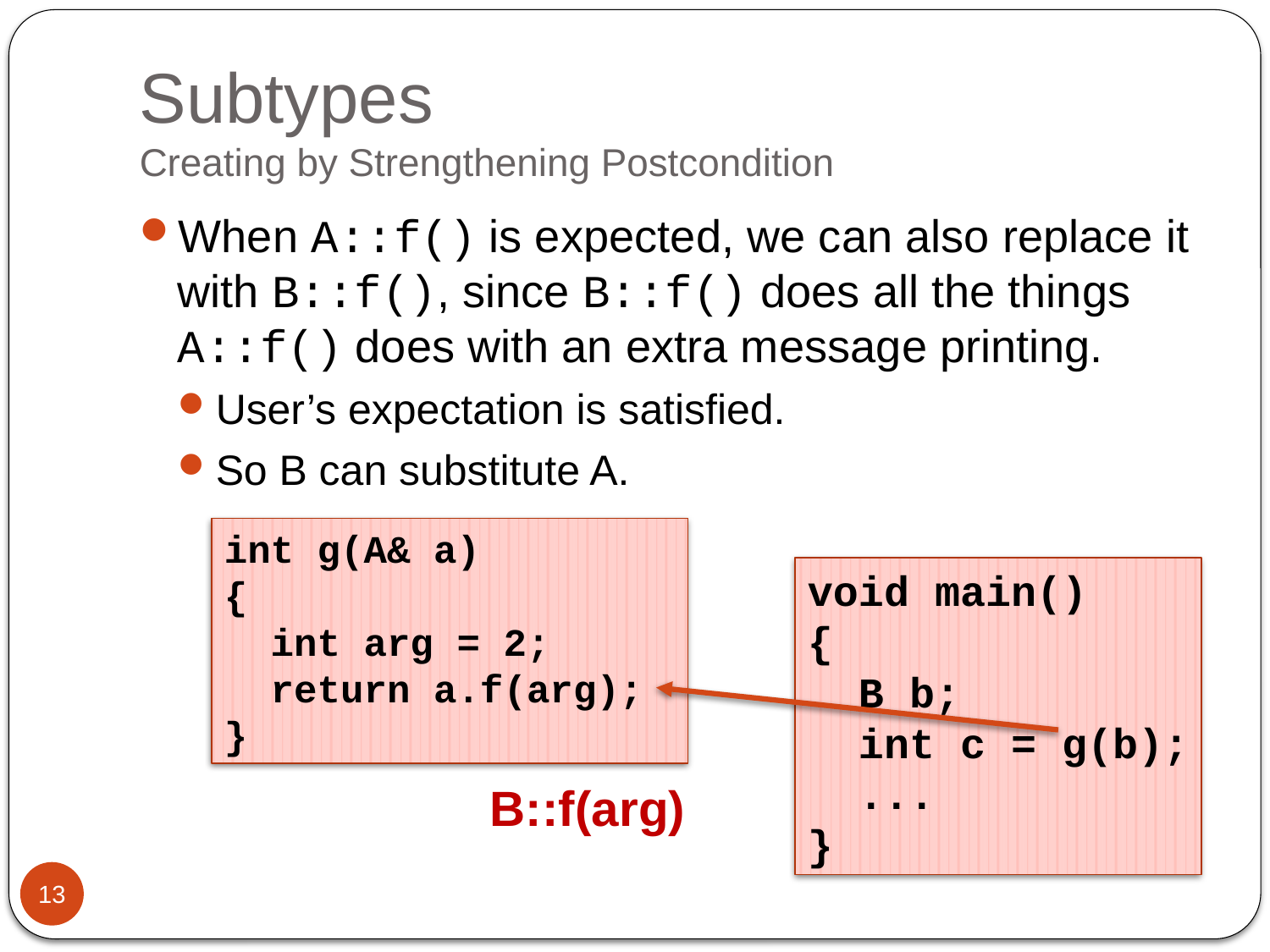

# Subtypes Creating by Strengthening Postcondition
When A::f() is expected, we can also replace it with B::f(), since B::f() does all the things A::f() does with an extra message printing.
User’s expectation is satisfied.
So B can substitute A.

int g(A& a)
{
  int arg = 2;
  return a.f(arg);
}
void main()
{
  B b;
  int c = g(b);
  ...
}
B::f(arg)
13